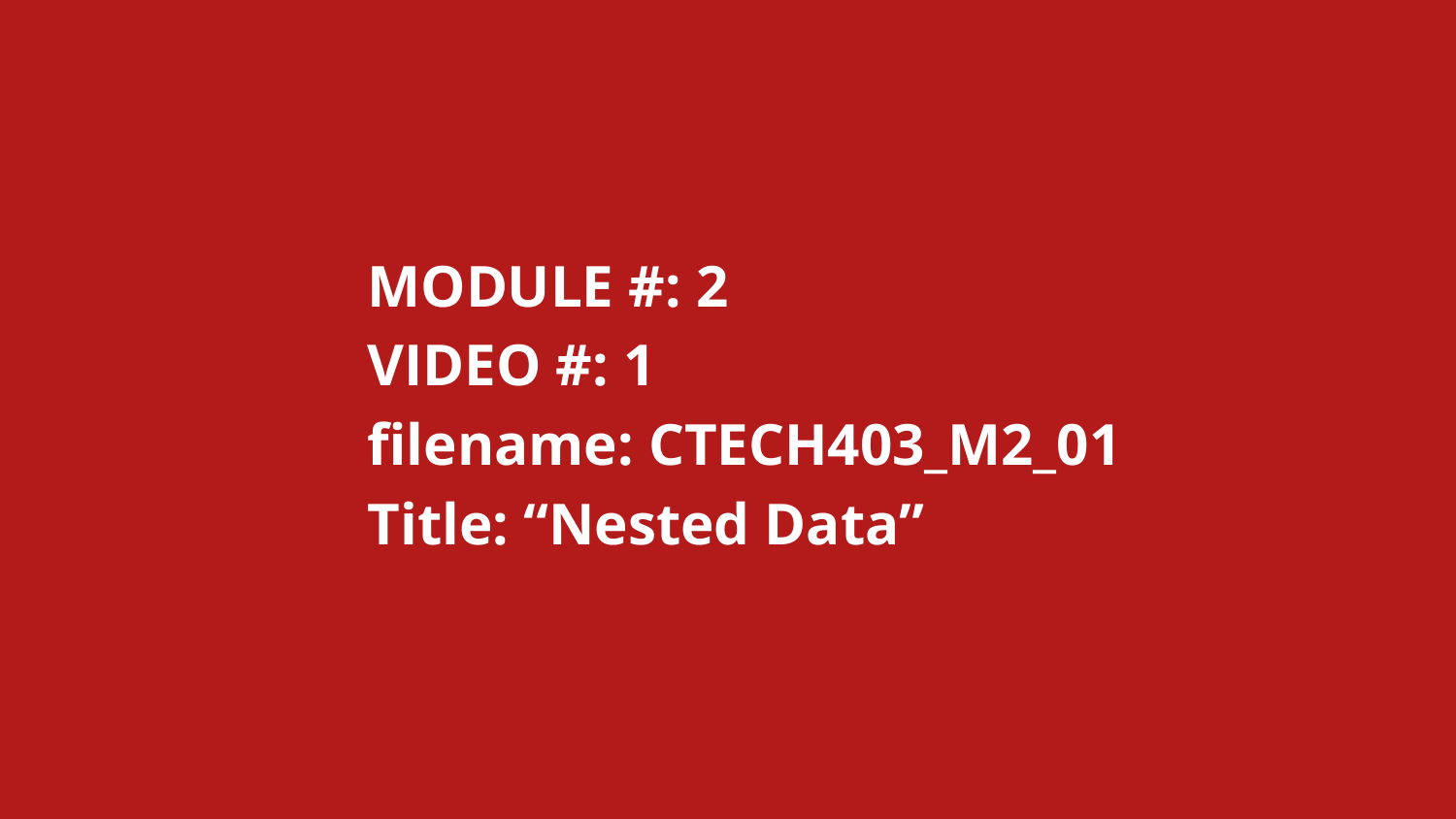

MODULE #: 2
		VIDEO #: 1
		filename: CTECH403_M2_01
		Title: “Nested Data”